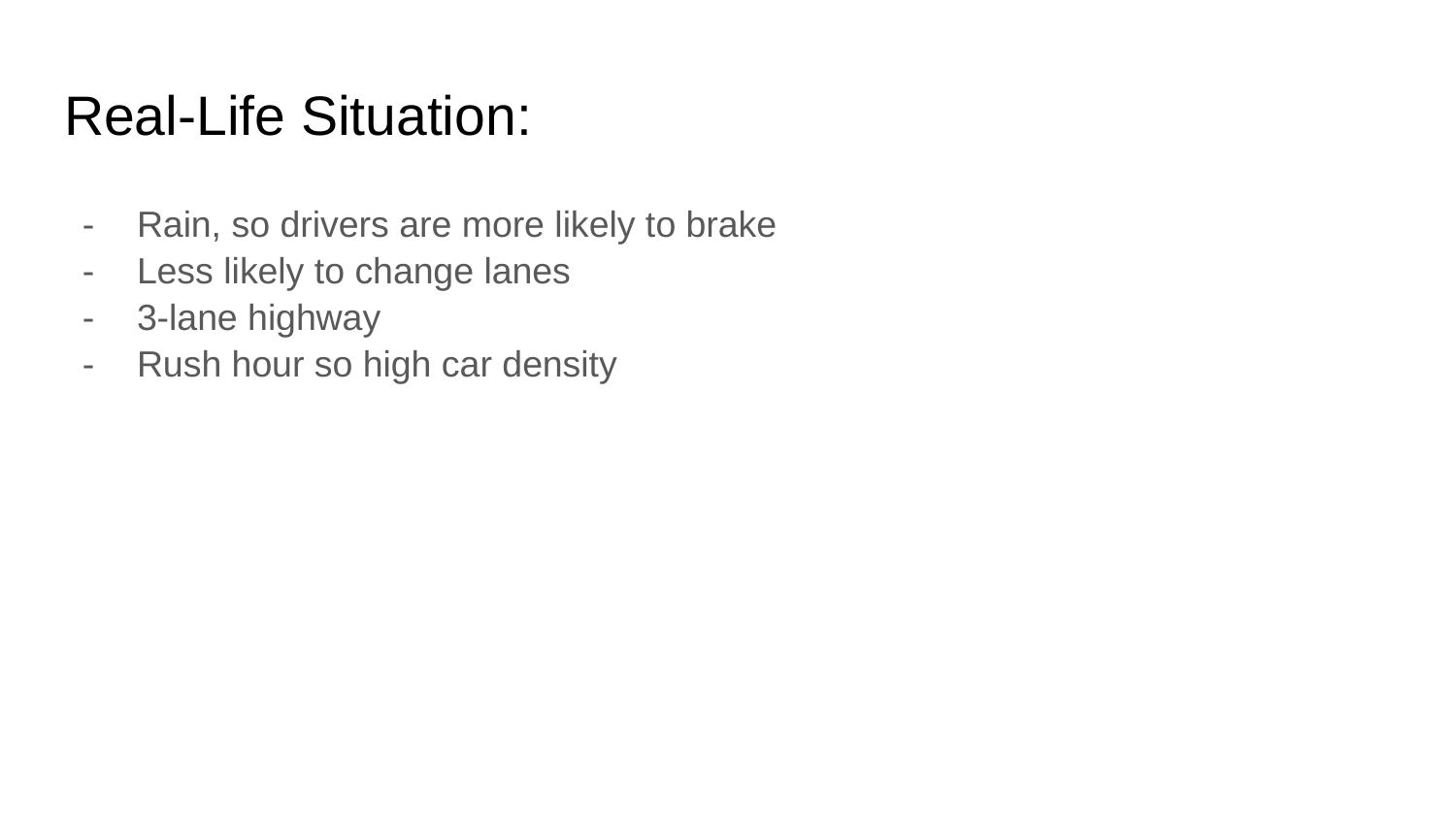

# Real-Life Situation:
Rain, so drivers are more likely to brake
Less likely to change lanes
3-lane highway
Rush hour so high car density